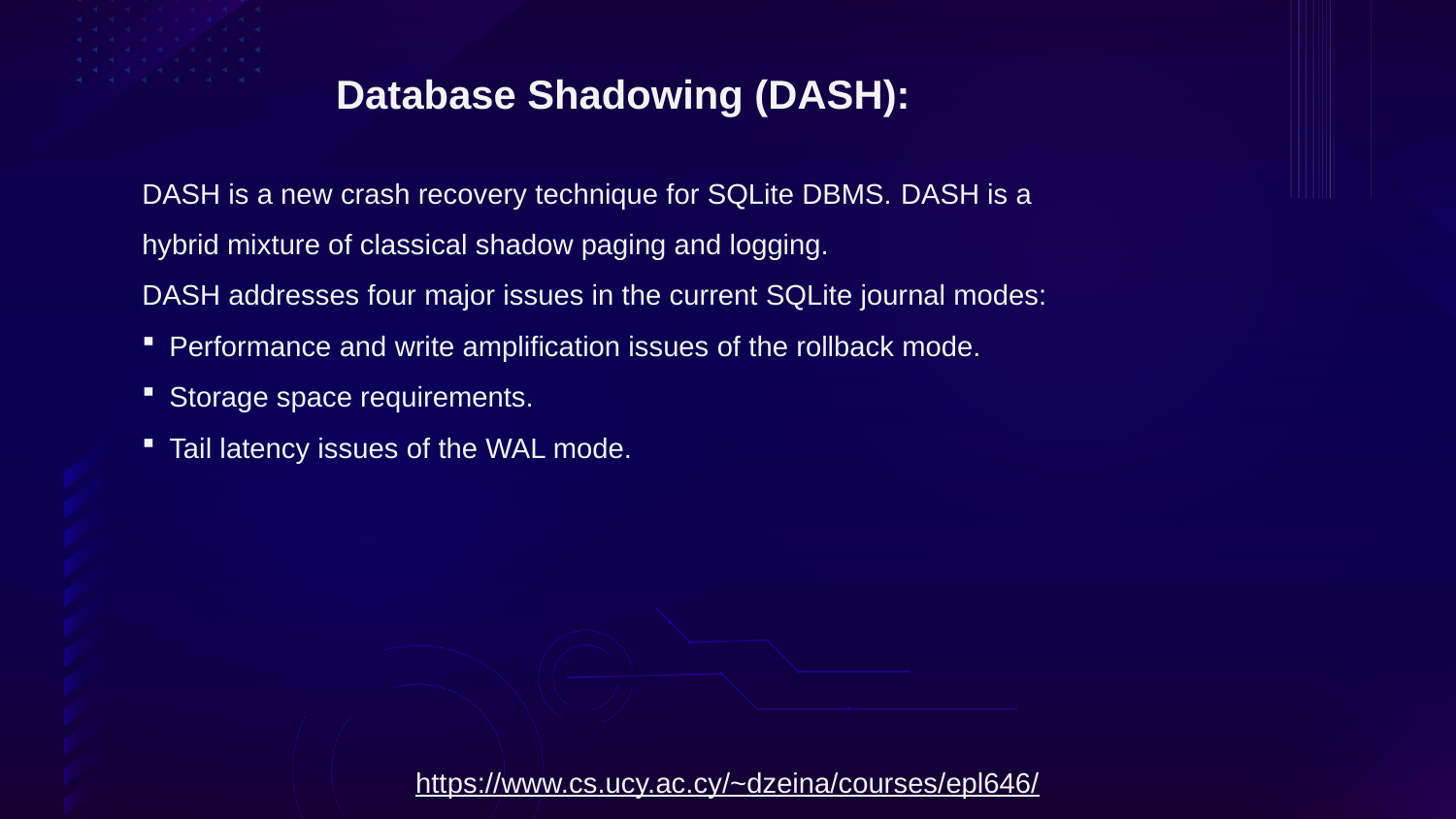

Database Shadowing (DASH):
DASH is a new crash recovery technique for SQLite DBMS. DASH is a hybrid mixture of classical shadow paging and logging.
DASH addresses four major issues in the current SQLite journal modes:
Performance and write amplification issues of the rollback mode.
Storage space requirements.
Tail latency issues of the WAL mode.
https://www.cs.ucy.ac.cy/~dzeina/courses/epl646/